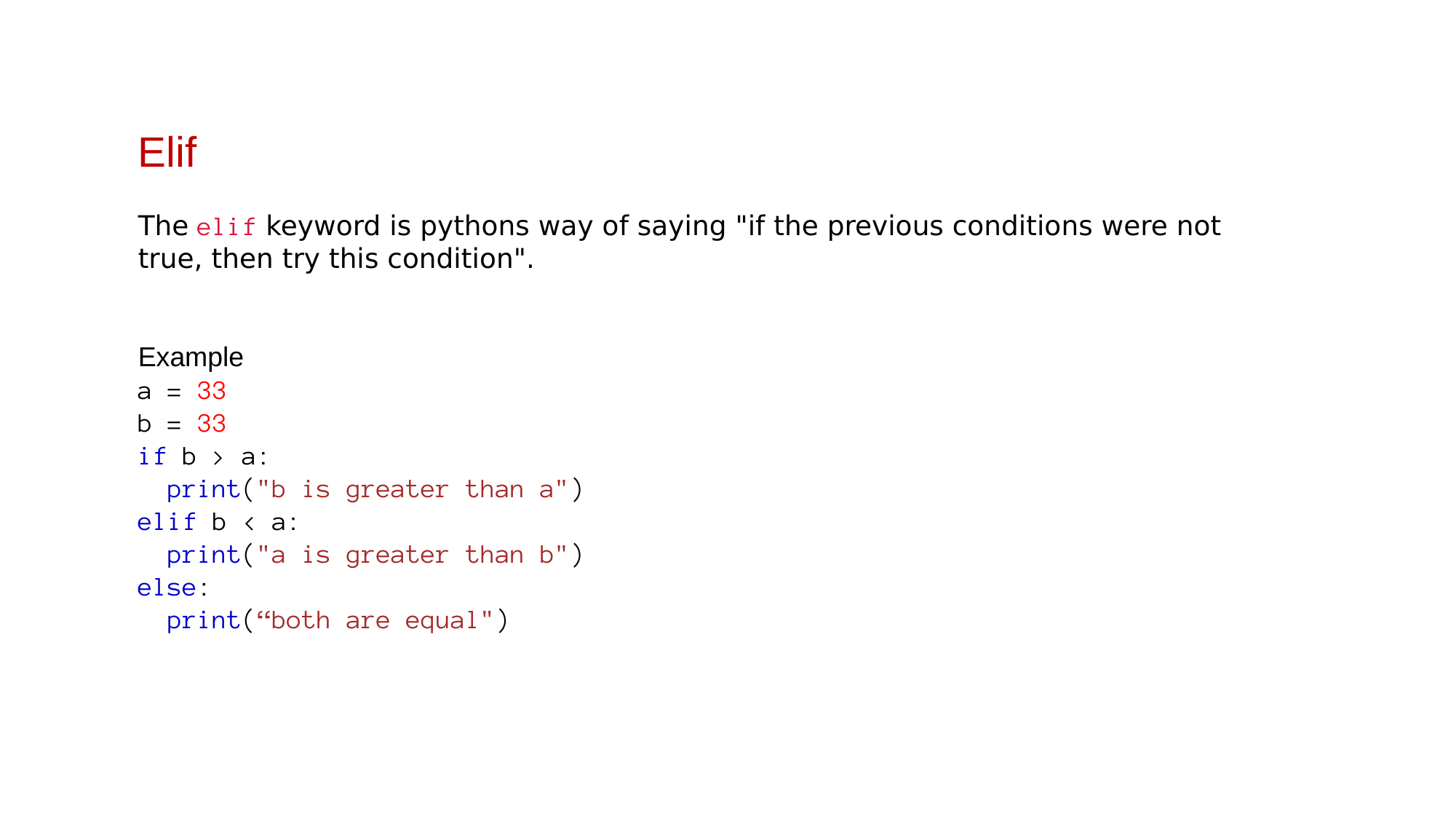

Elif

The elif keyword is pythons way of saying "if the previous conditions were not true, then try this condition".

Example
a = 33
b = 33
if b > a:
  print("b is greater than a")
elif b < a:
  print("a is greater than b")
else:
  print(“both are equal")